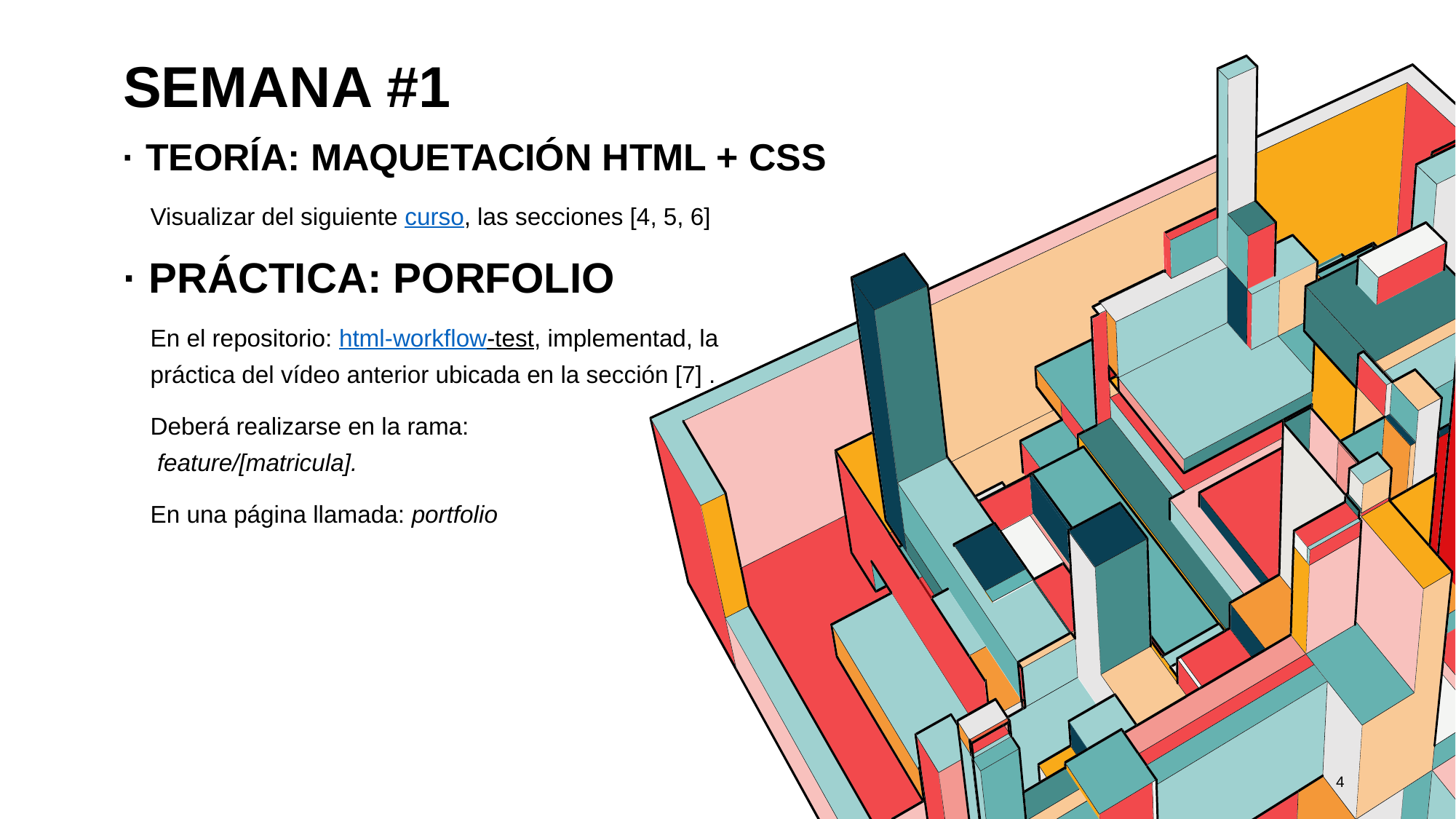

# Semana #1
· Teoría: Maquetación html + css
Visualizar del siguiente curso, las secciones [4, 5, 6]
· práctica: porfolio
En el repositorio: html-workflow-test, implementad, la práctica del vídeo anterior ubicada en la sección [7] .
Deberá realizarse en la rama:
 feature/[matricula].
En una página llamada: portfolio
4